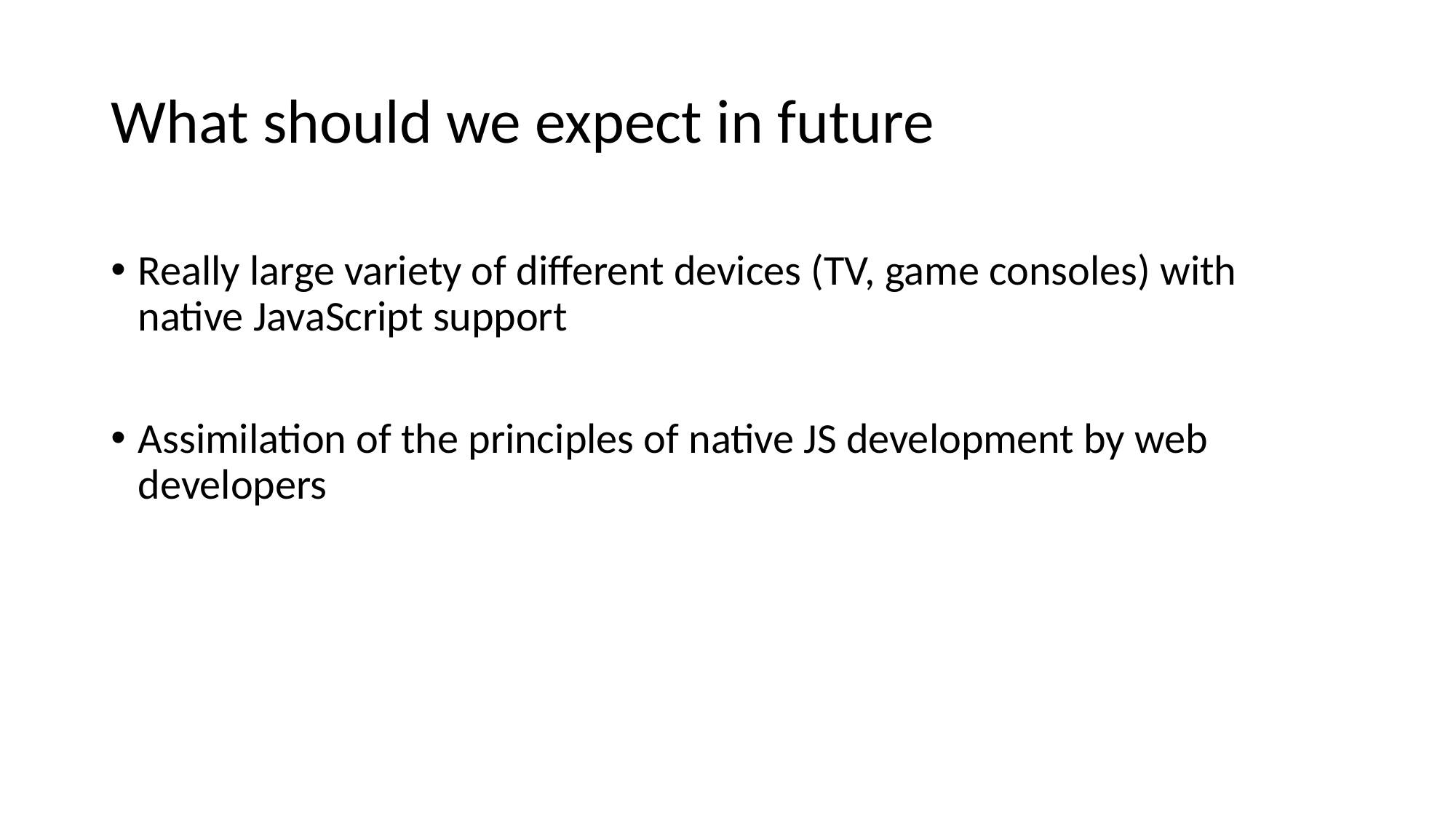

# What should we expect in future
Really large variety of different devices (TV, game consoles) with native JavaScript support

Assimilation of the principles of native JS development by web developers